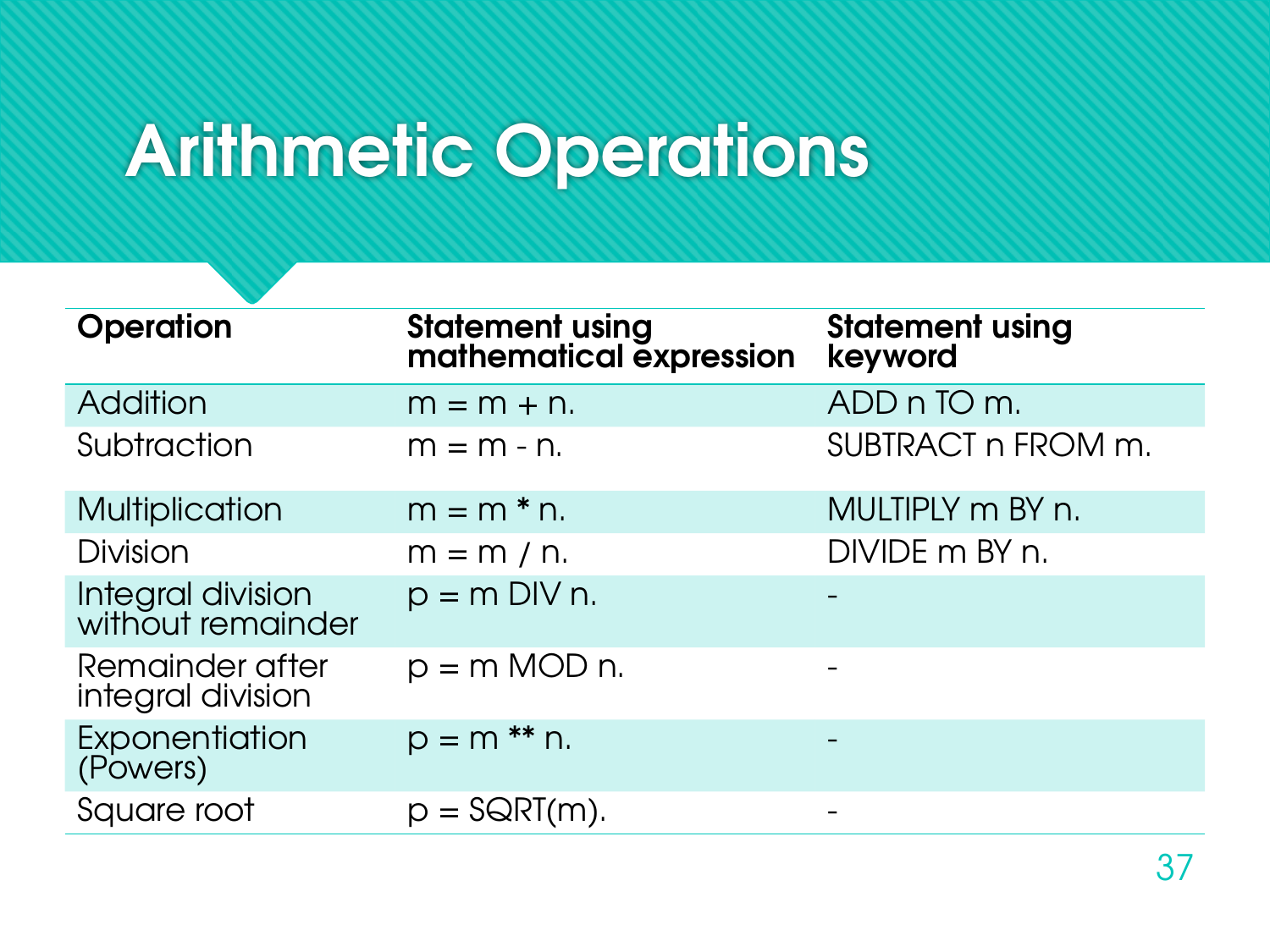

# Arithmetic Operations
| Operation | Statement using mathematical expression | Statement using keyword |
| --- | --- | --- |
| Addition | m = m + n. | ADD n TO m. |
| Subtraction | m = m - n. | SUBTRACT n FROM m. |
| Multiplication | m = m \* n. | MULTIPLY m BY n. |
| Division | m = m / n. | DIVIDE m BY n. |
| Integral division without remainder | p = m DIV n. | - |
| Remainder after integral division | p = m MOD n. | - |
| Exponentiation (Powers) | p = m \*\* n. | - |
| Square root | p = SQRT(m). | - |
37